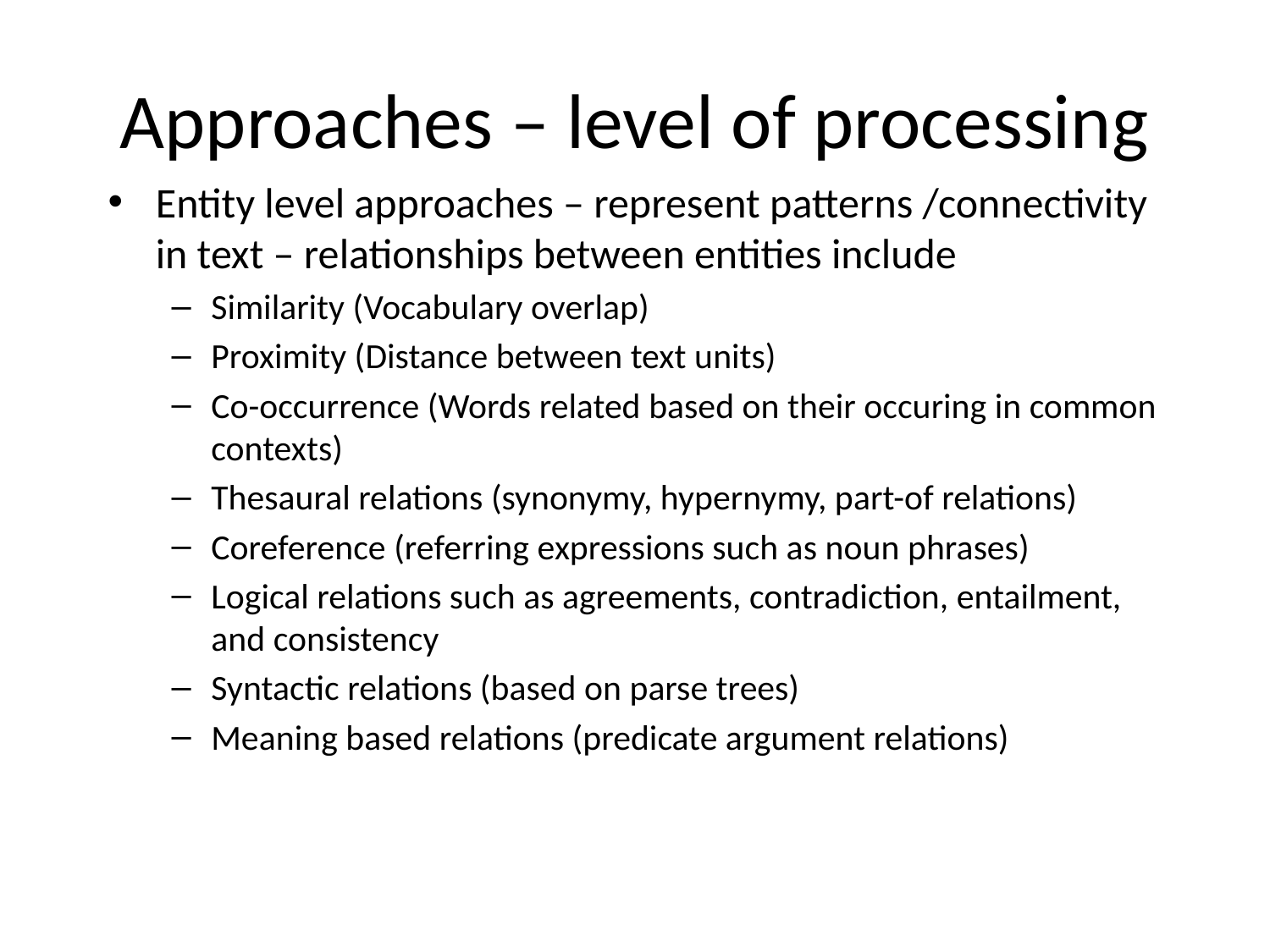

# Approaches – level of processing
Entity level approaches – represent patterns /connectivity in text – relationships between entities include
Similarity (Vocabulary overlap)
Proximity (Distance between text units)
Co-occurrence (Words related based on their occuring in common contexts)
Thesaural relations (synonymy, hypernymy, part-of relations)
Coreference (referring expressions such as noun phrases)
Logical relations such as agreements, contradiction, entailment, and consistency
Syntactic relations (based on parse trees)
Meaning based relations (predicate argument relations)